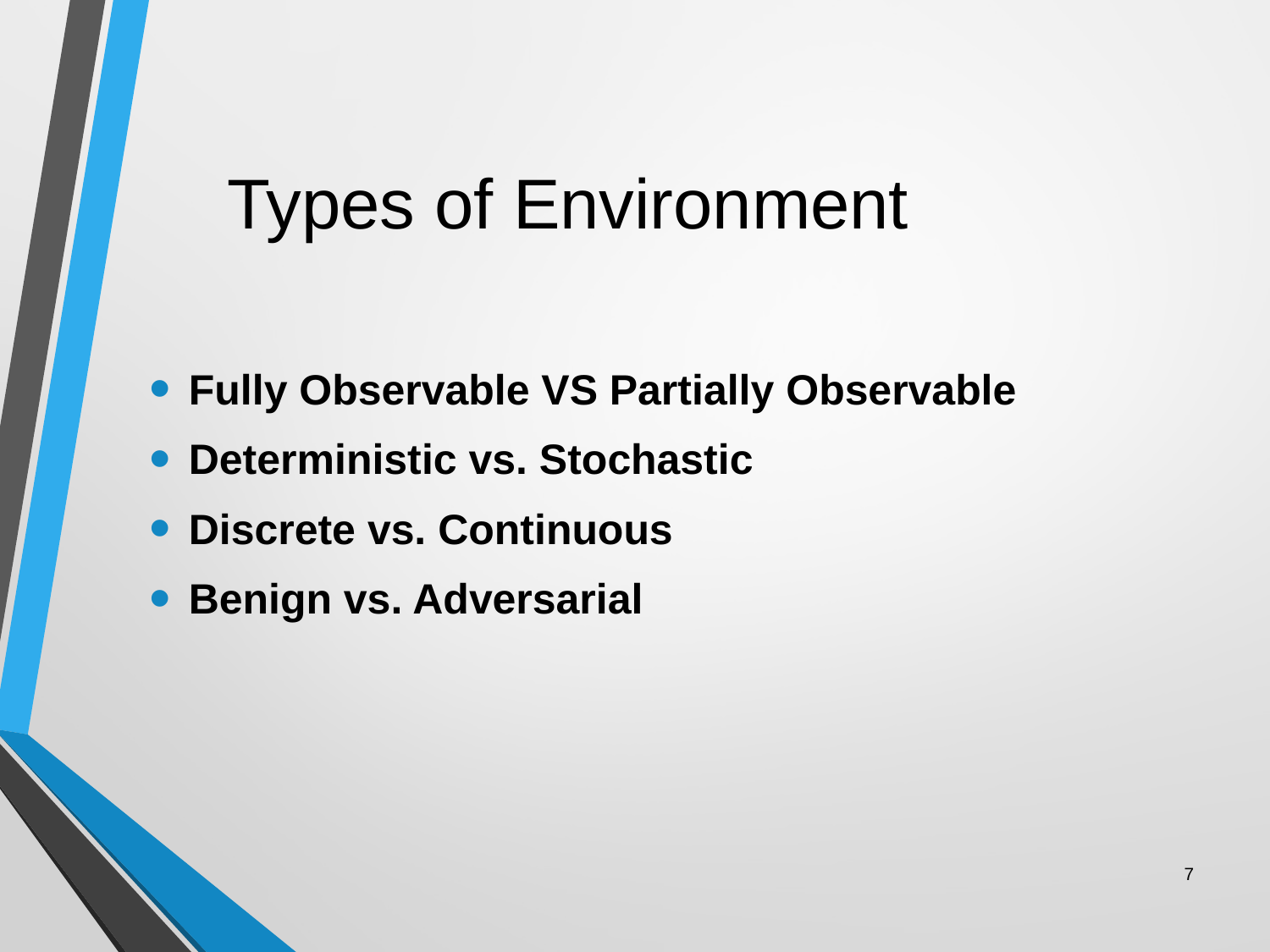

# Types of Environment
Fully Observable VS Partially Observable
Deterministic vs. Stochastic
Discrete vs. Continuous
Benign vs. Adversarial

7